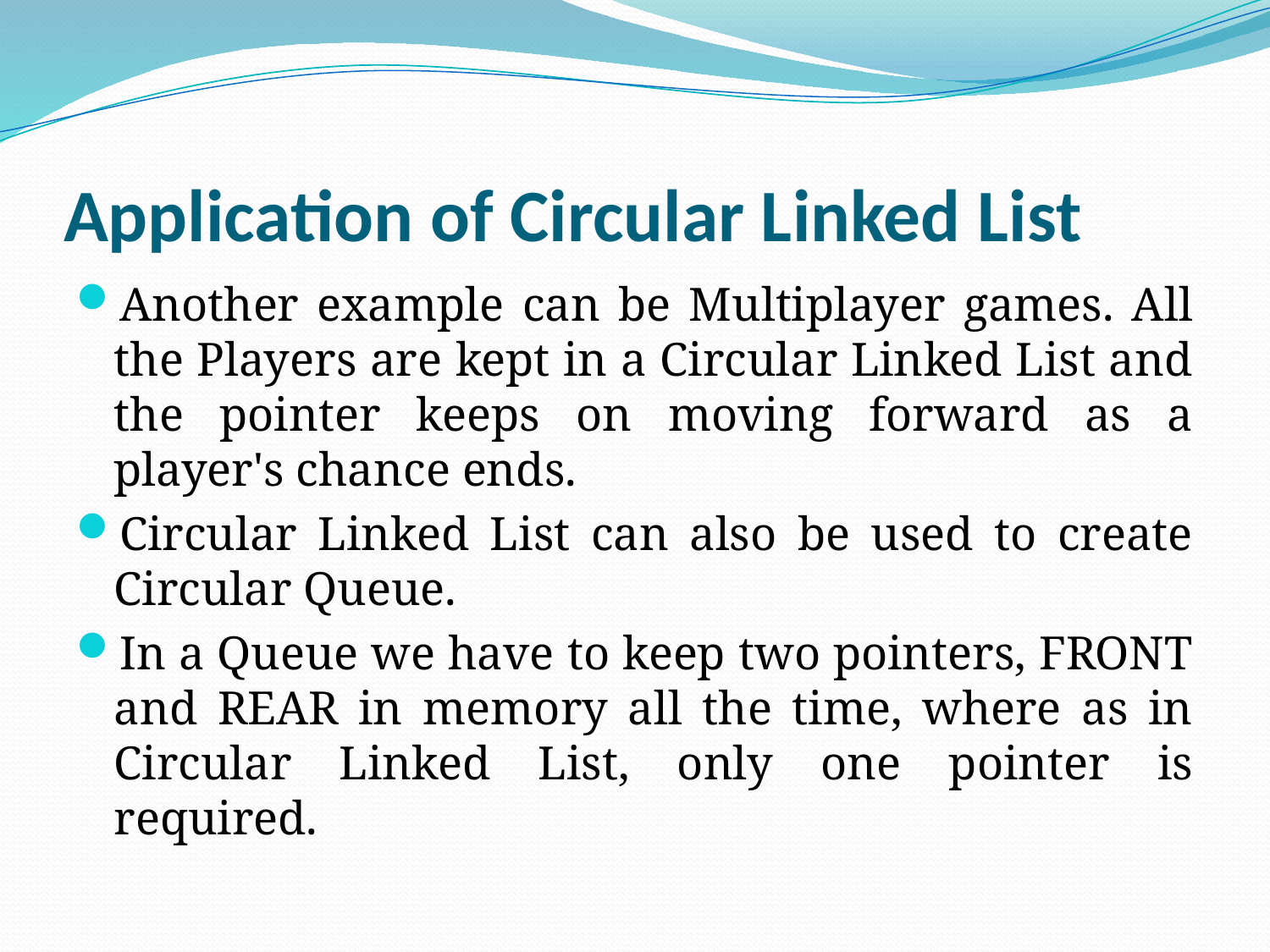

# Application of Circular Linked List
Another example can be Multiplayer games. All the Players are kept in a Circular Linked List and the pointer keeps on moving forward as a player's chance ends.
Circular Linked List can also be used to create Circular Queue.
In a Queue we have to keep two pointers, FRONT and REAR in memory all the time, where as in Circular Linked List, only one pointer is required.